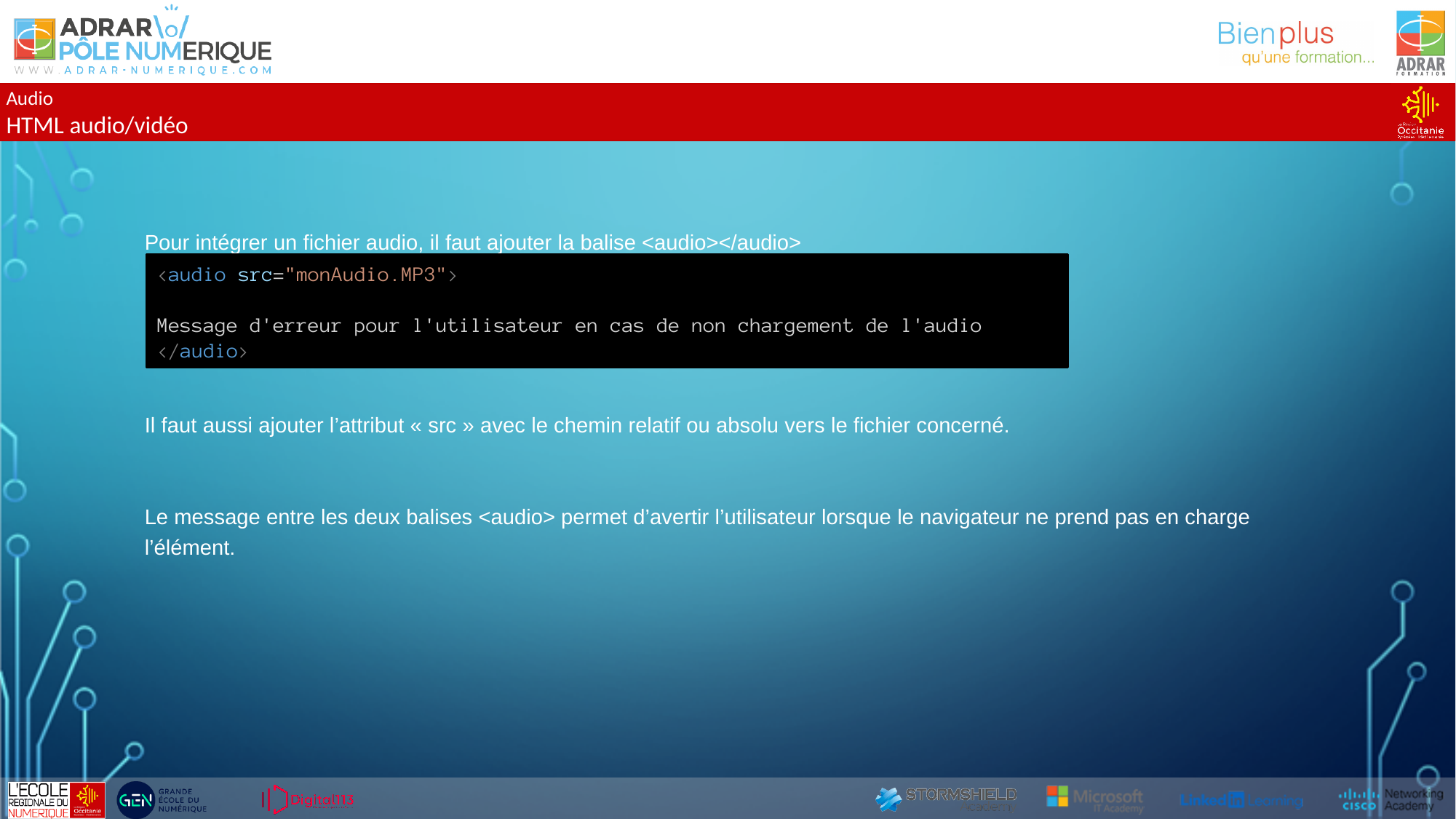

Audio
HTML audio/vidéo
Pour intégrer un fichier audio, il faut ajouter la balise <audio></audio>

Il faut aussi ajouter l’attribut « src » avec le chemin relatif ou absolu vers le fichier concerné.

Le message entre les deux balises <audio> permet d’avertir l’utilisateur lorsque le navigateur ne prend pas en charge l’élément.
<audio src="monAudio.MP3">
	Message d'erreur pour l'utilisateur en cas de non chargement de l'audio
</audio>